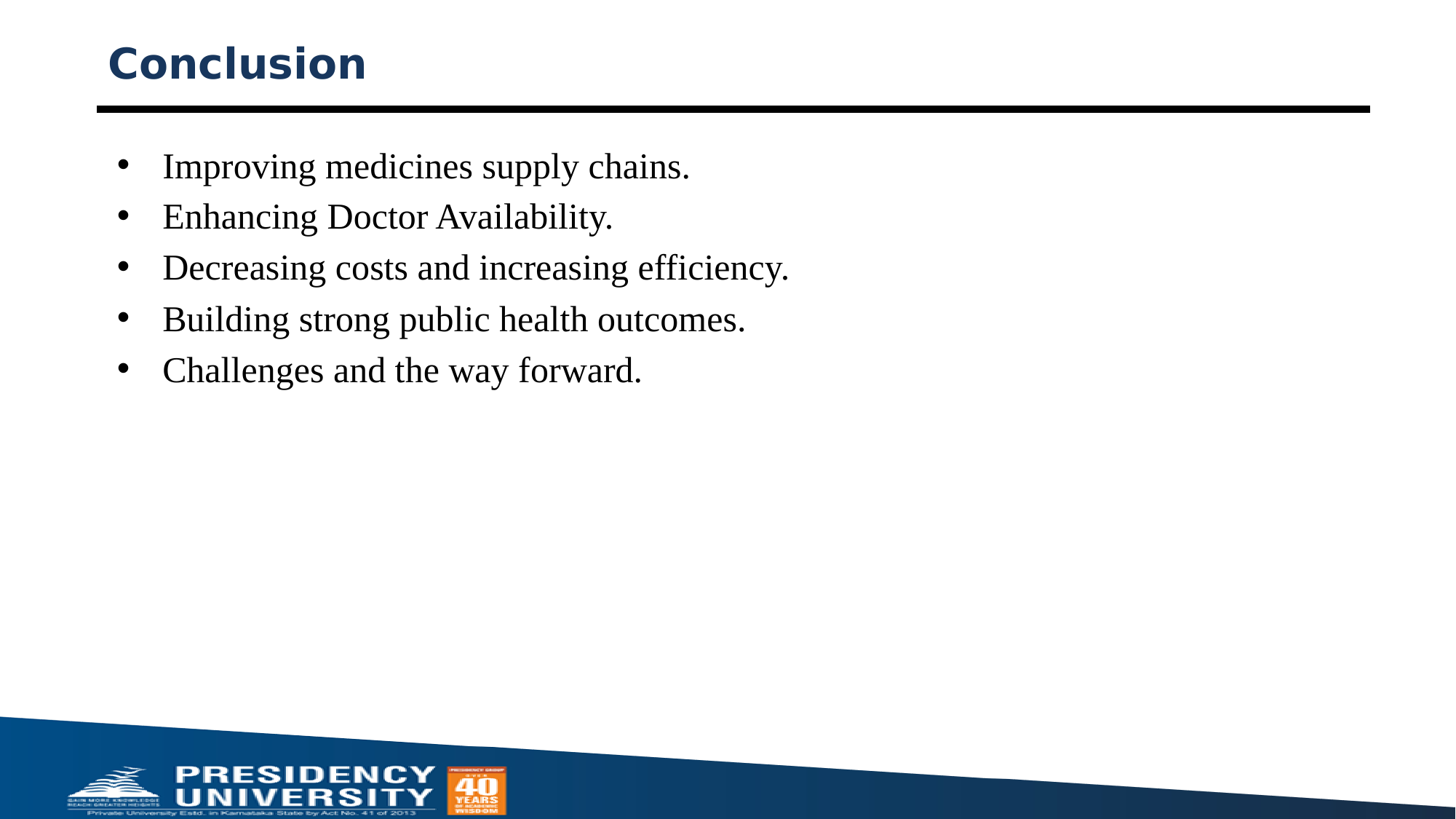

# Conclusion
Improving medicines supply chains.
Enhancing Doctor Availability.
Decreasing costs and increasing efficiency.
Building strong public health outcomes.
Challenges and the way forward.